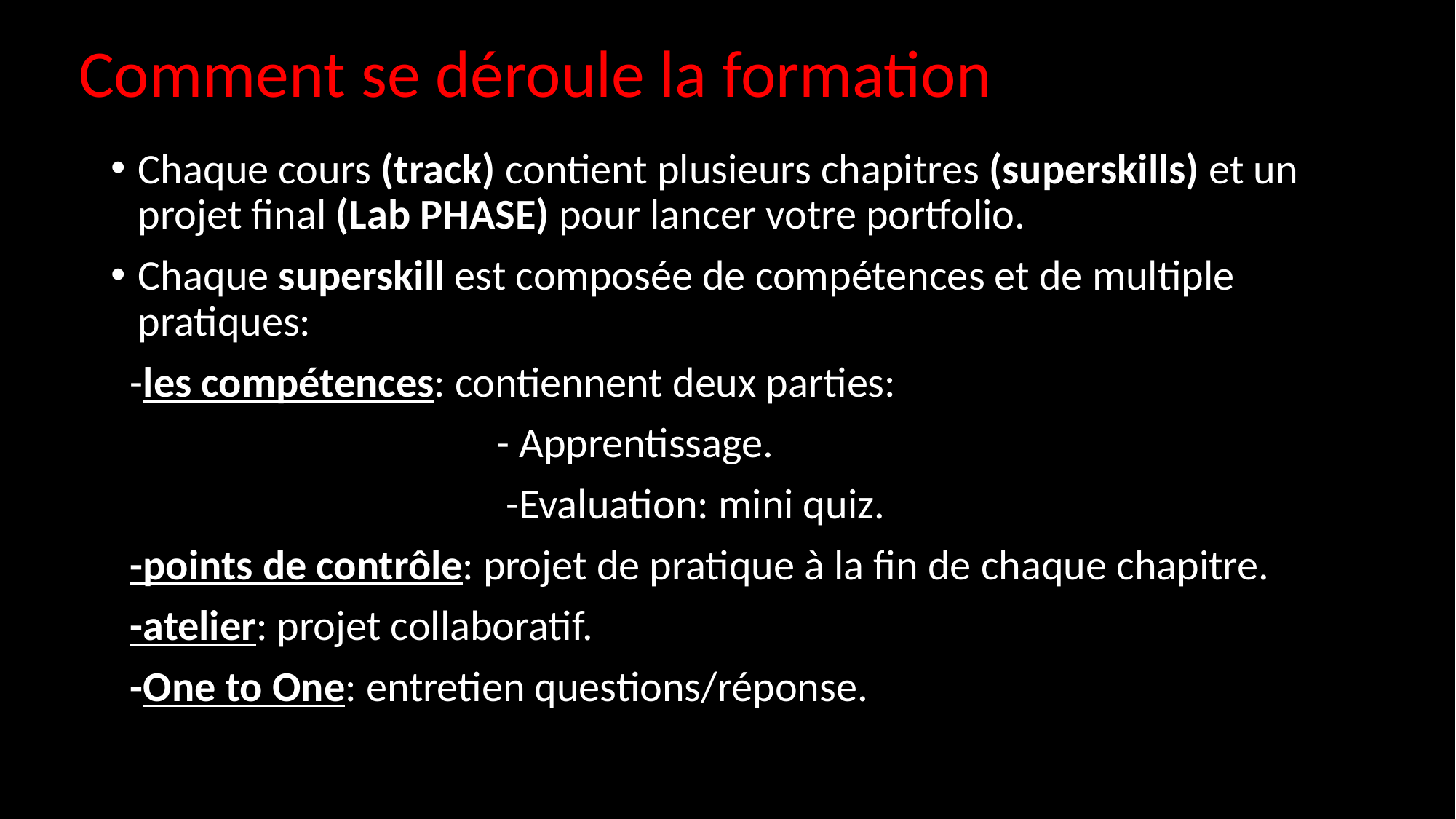

# Comment se déroule la formation
Chaque cours (track) contient plusieurs chapitres (superskills) et un projet final (Lab PHASE) pour lancer votre portfolio.
Chaque superskill est composée de compétences et de multiple pratiques:
  -les compétences: contiennent deux parties:
                                        - Apprentissage.
                                         -Evaluation: mini quiz.
  -points de contrôle: projet de pratique à la fin de chaque chapitre.
  -atelier: projet collaboratif.
  -One to One: entretien questions/réponse.